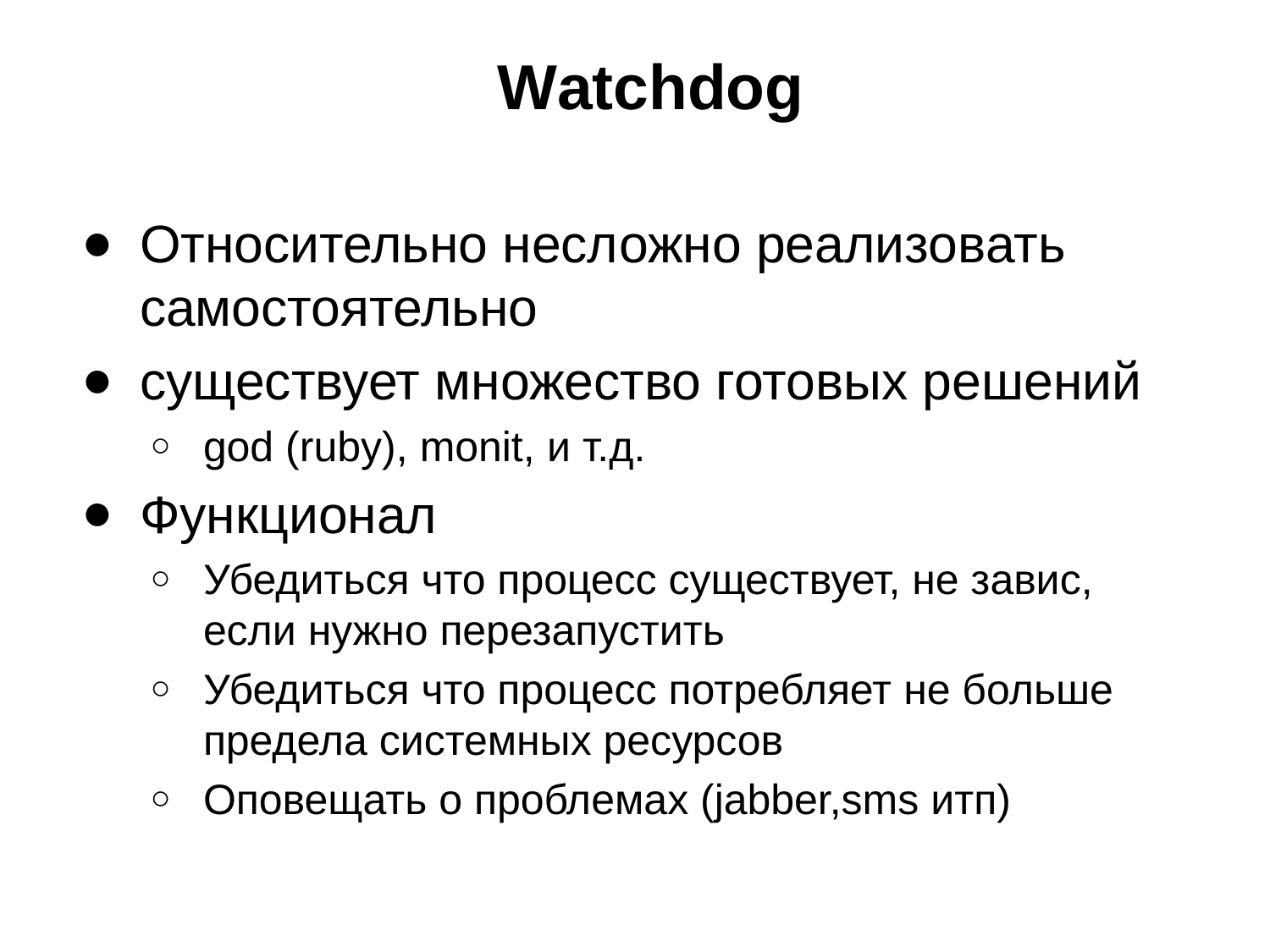

# Wаtchdog
Относительно несложно реализовать самостоятельно
существует множество готовых решений
god (ruby), monit, и т.д.
Функционал
Убедиться что процесс существует, не завис, если нужно перезапустить
Убедиться что процесс потребляет не больше предела системных ресурсов
Оповещать о проблемах (jabber,sms итп)